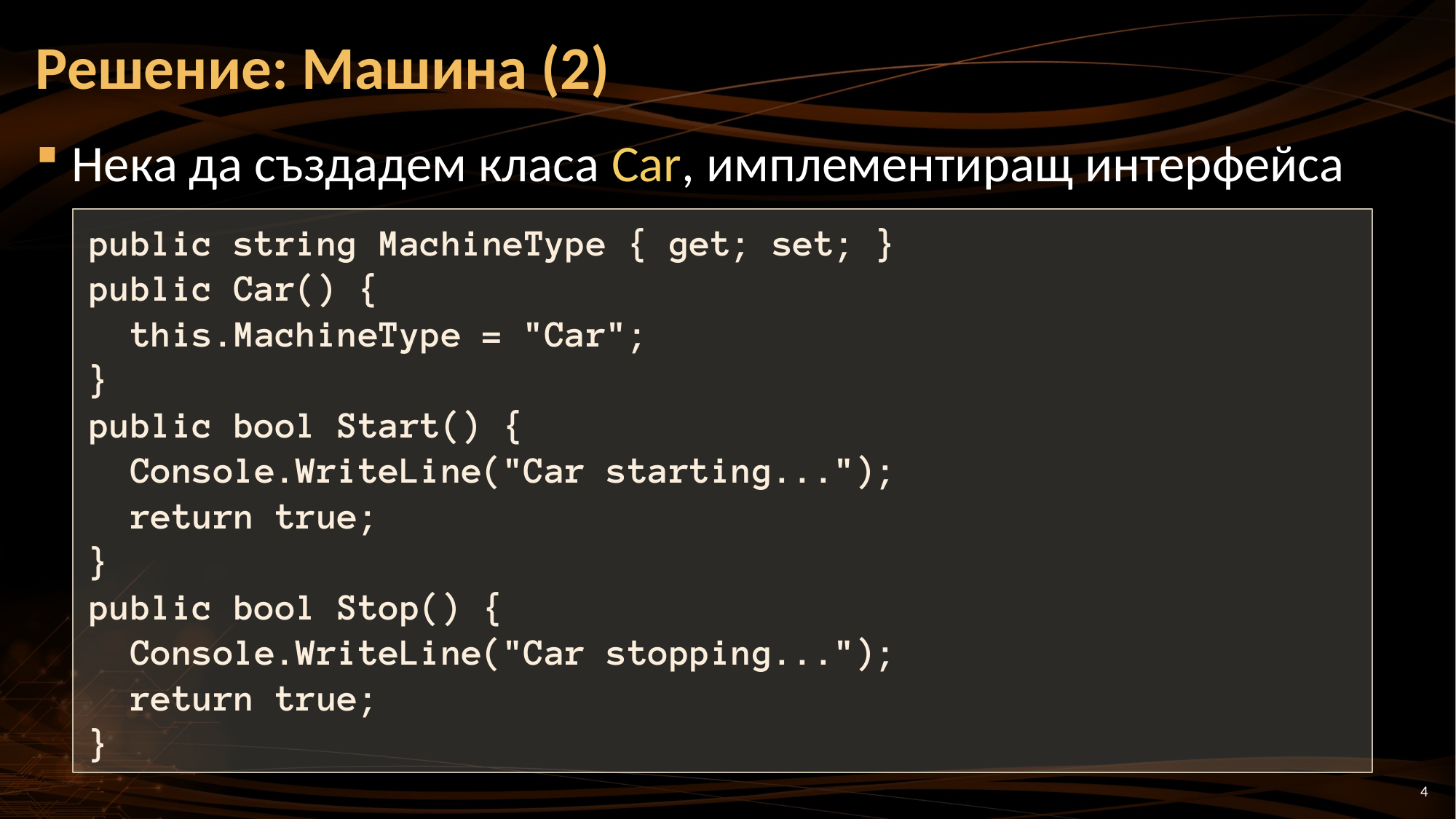

# Решение: Машина (2)
Нека да създадем класа Car, имплементиращ интерфейса
public string MachineType { get; set; }
public Car() {
  this.MachineType = "Car";
}
public bool Start() {
  Console.WriteLine("Car starting...");
  return true;
}
public bool Stop() {
  Console.WriteLine("Car stopping...");
  return true;
}
4